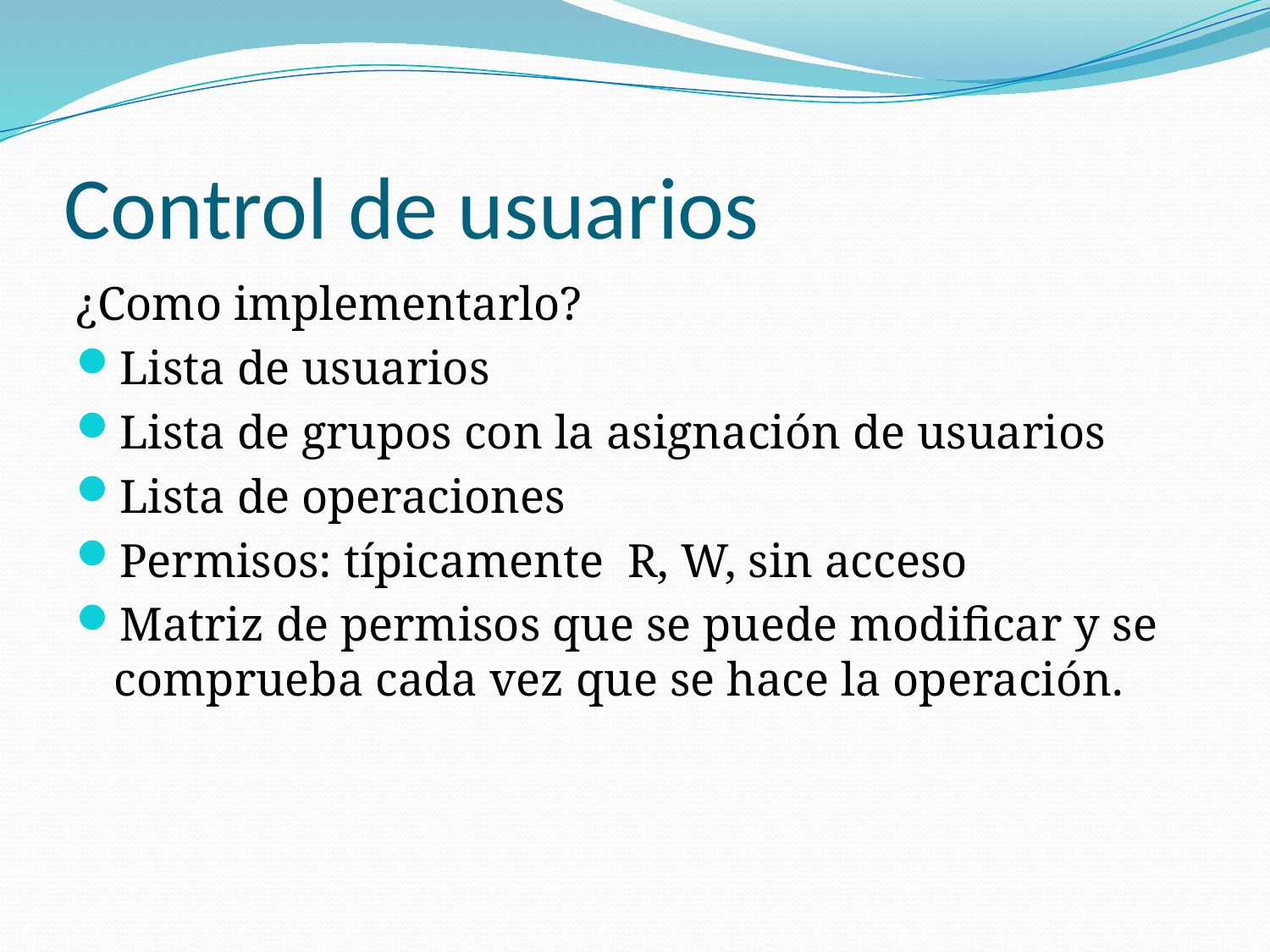

# Control de usuarios
¿Como implementarlo?
Lista de usuarios
Lista de grupos con la asignación de usuarios
Lista de operaciones
Permisos: típicamente  R, W, sin acceso
Matriz de permisos que se puede modificar y se comprueba cada vez que se hace la operación.